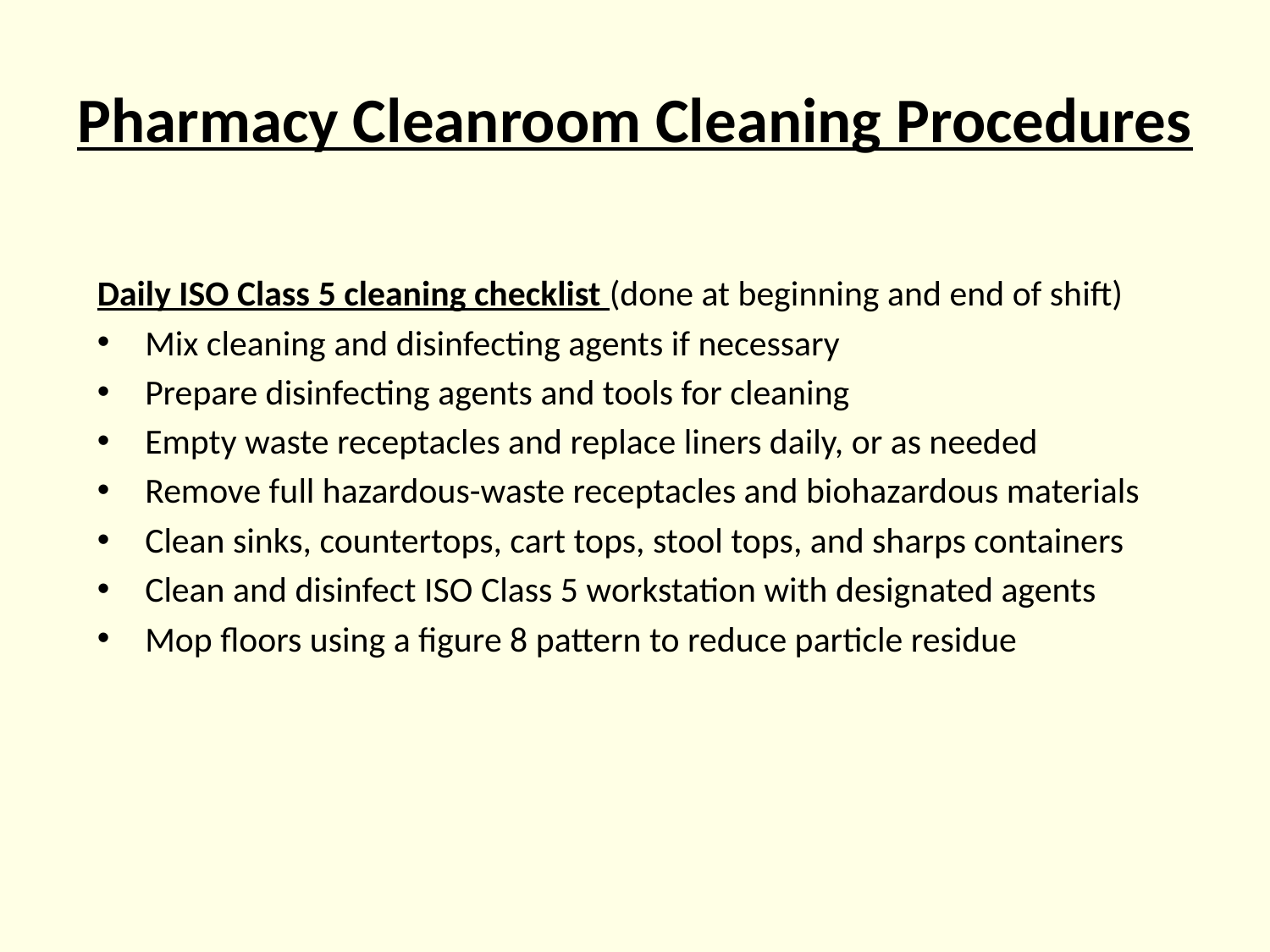

# Pharmacy Cleanroom Cleaning Procedures
Daily ISO Class 5 cleaning checklist (done at beginning and end of shift)
Mix cleaning and disinfecting agents if necessary
Prepare disinfecting agents and tools for cleaning
Empty waste receptacles and replace liners daily, or as needed
Remove full hazardous-waste receptacles and biohazardous materials
Clean sinks, countertops, cart tops, stool tops, and sharps containers
Clean and disinfect ISO Class 5 workstation with designated agents
Mop floors using a figure 8 pattern to reduce particle residue